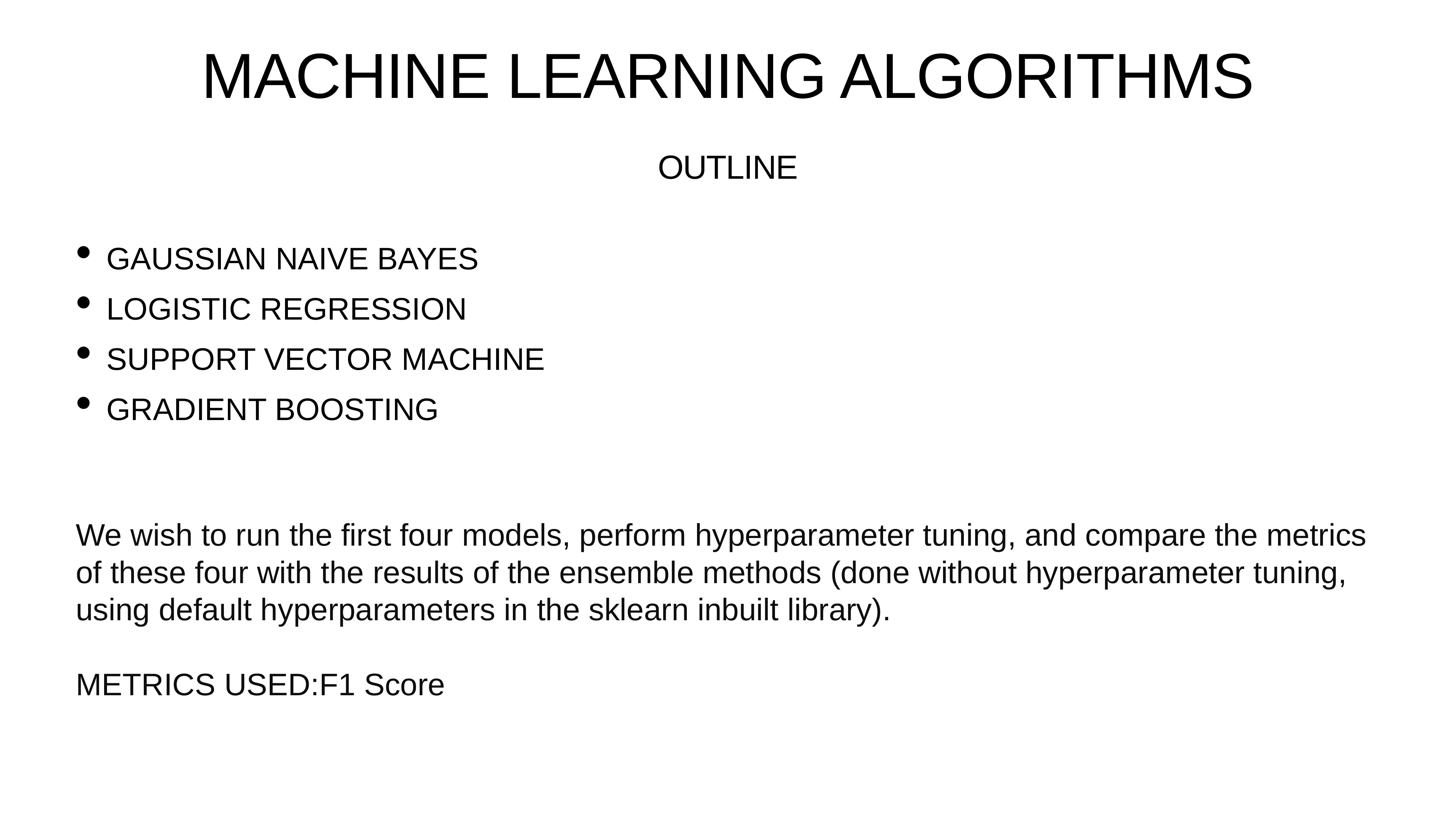

# MACHINE LEARNING ALGORITHMS
OUTLINE
GAUSSIAN NAIVE BAYES
LOGISTIC REGRESSION
SUPPORT VECTOR MACHINE
GRADIENT BOOSTING

We wish to run the first four models, perform hyperparameter tuning, and compare the metrics of these four with the results of the ensemble methods (done without hyperparameter tuning, using default hyperparameters in the sklearn inbuilt library).

METRICS USED:F1 Score